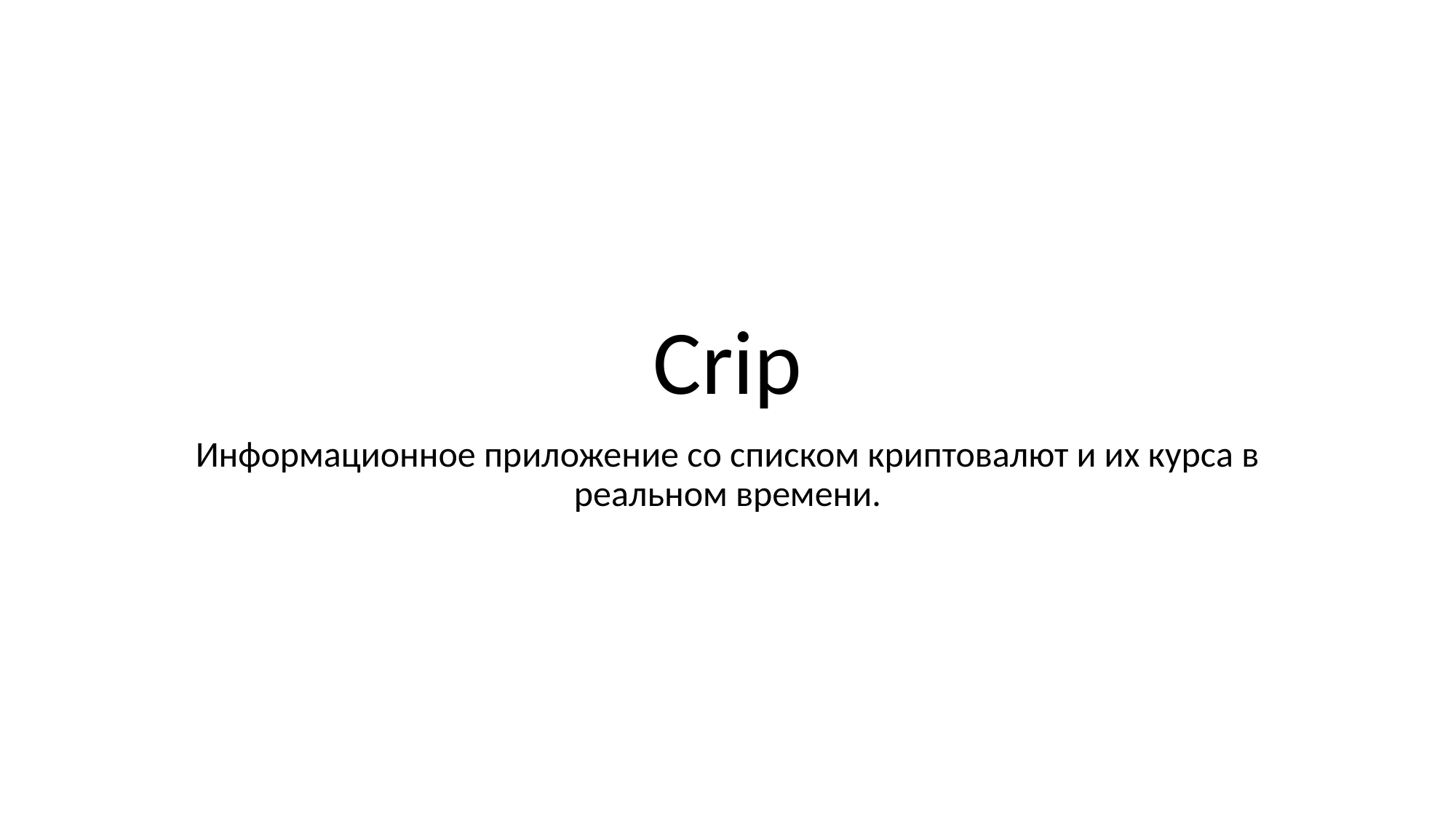

# Crip
Информационное приложение со списком криптовалют и их курса в реальном времени.